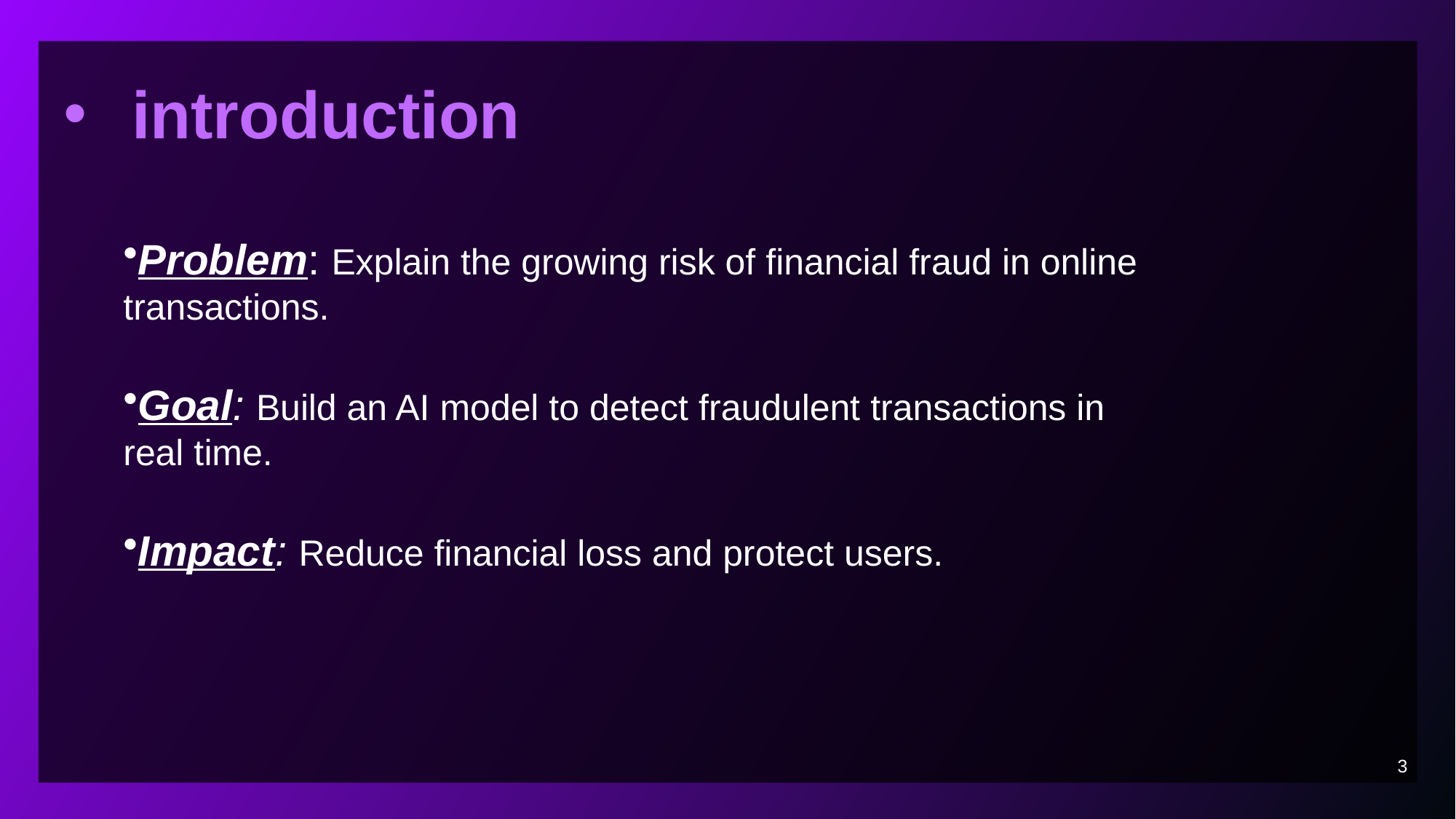

introduction
Problem: Explain the growing risk of financial fraud in online transactions.

Goal: Build an AI model to detect fraudulent transactions in real time.

Impact: Reduce financial loss and protect users.
3